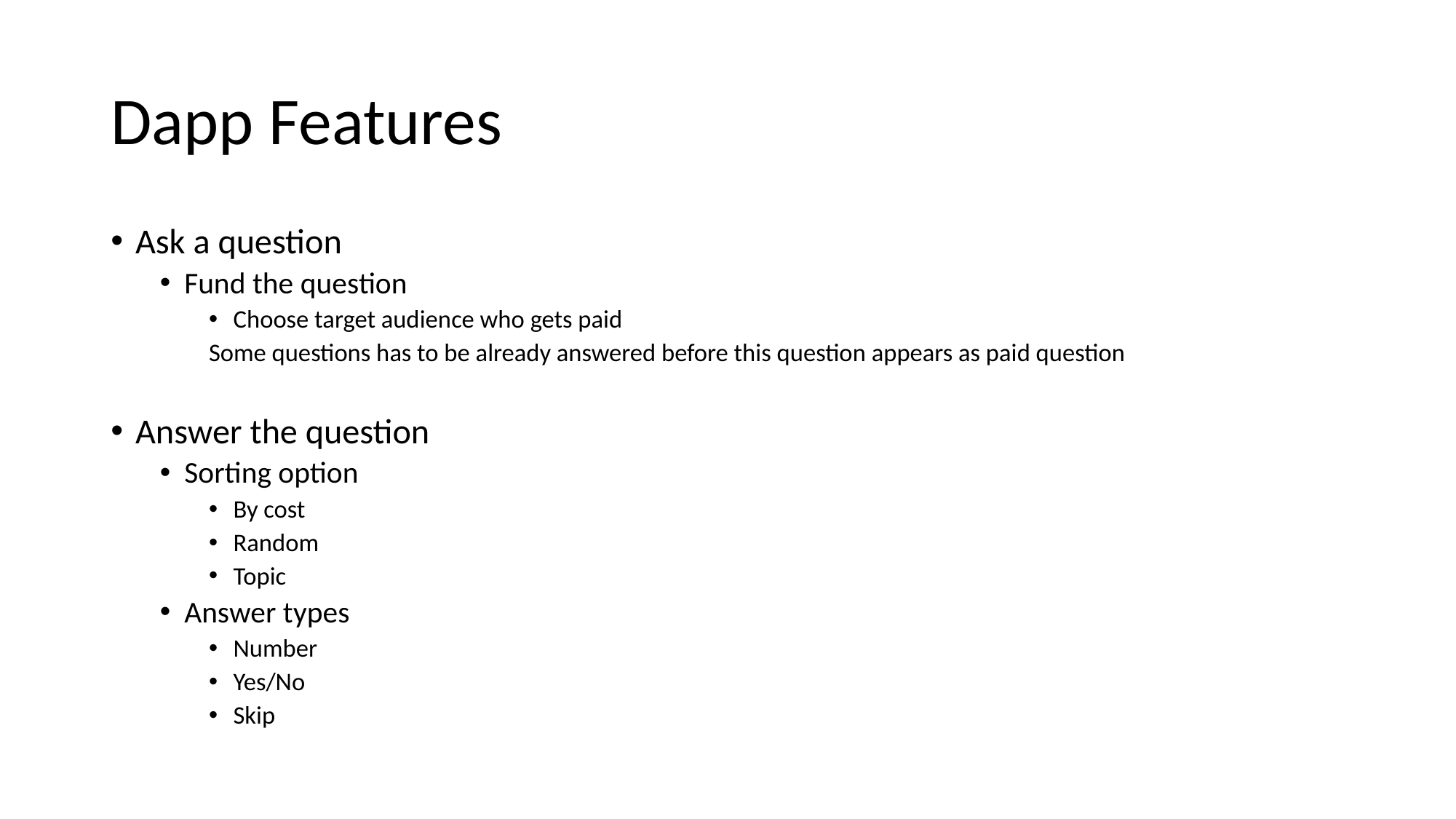

# Dapp Features
Ask a question
Fund the question
Choose target audience who gets paid
Some questions has to be already answered before this question appears as paid question

Answer the question
Sorting option
By cost
Random
Topic
Answer types
Number
Yes/No
Skip